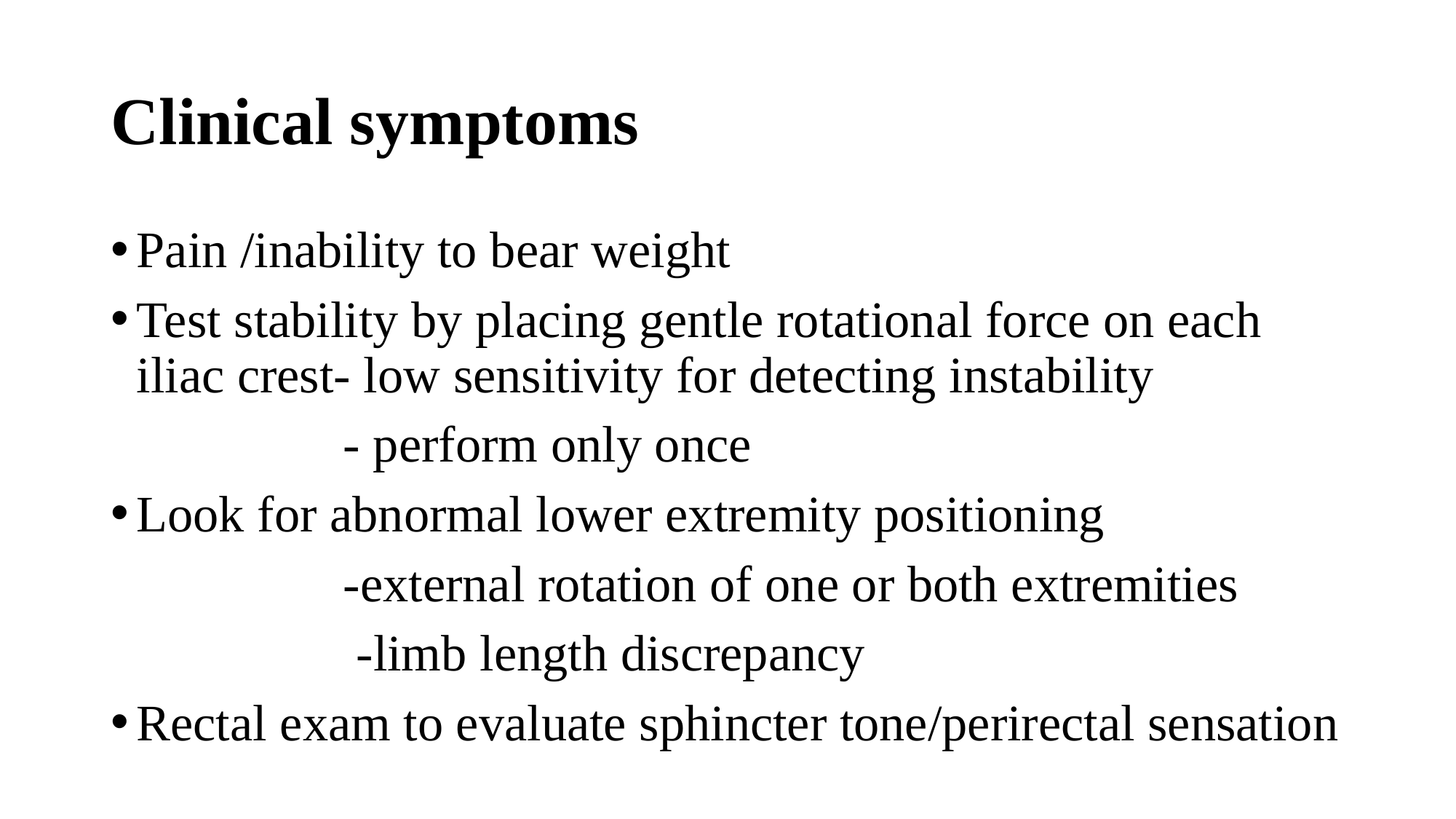

# Clinical symptoms
Pain /inability to bear weight
Test stability by placing gentle rotational force on each iliac crest- low sensitivity for detecting instability
                  - perform only once
Look for abnormal lower extremity positioning
                  -external rotation of one or both extremities
                   -limb length discrepancy
Rectal exam to evaluate sphincter tone/perirectal sensation